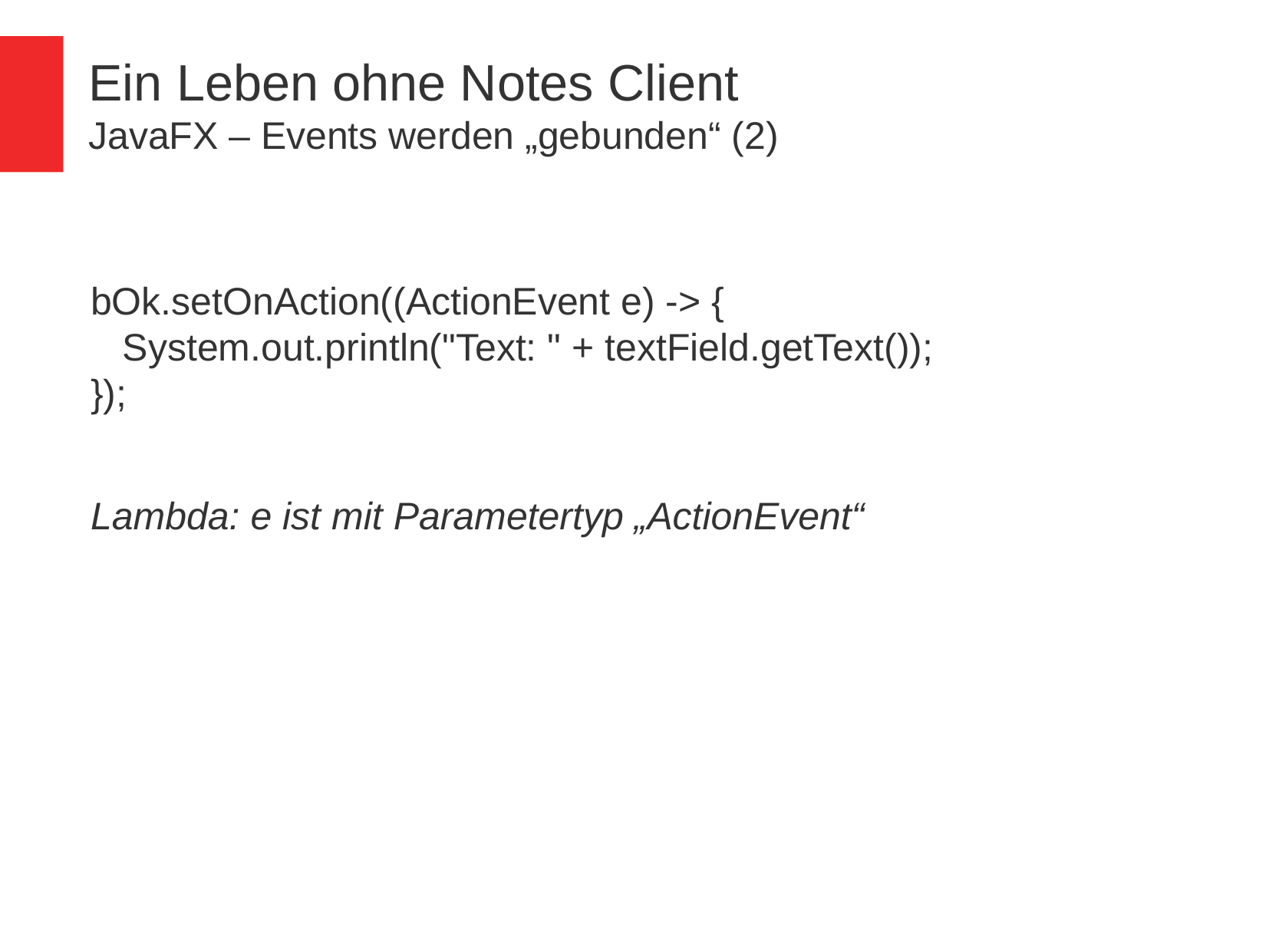

Ein Leben ohne Notes Client
JavaFX – Events werden „gebunden“ (2)
bOk.setOnAction((ActionEvent e) -> {
   System.out.println("Text: " + textField.getText());
});

Lambda: e ist mit Parametertyp „ActionEvent“